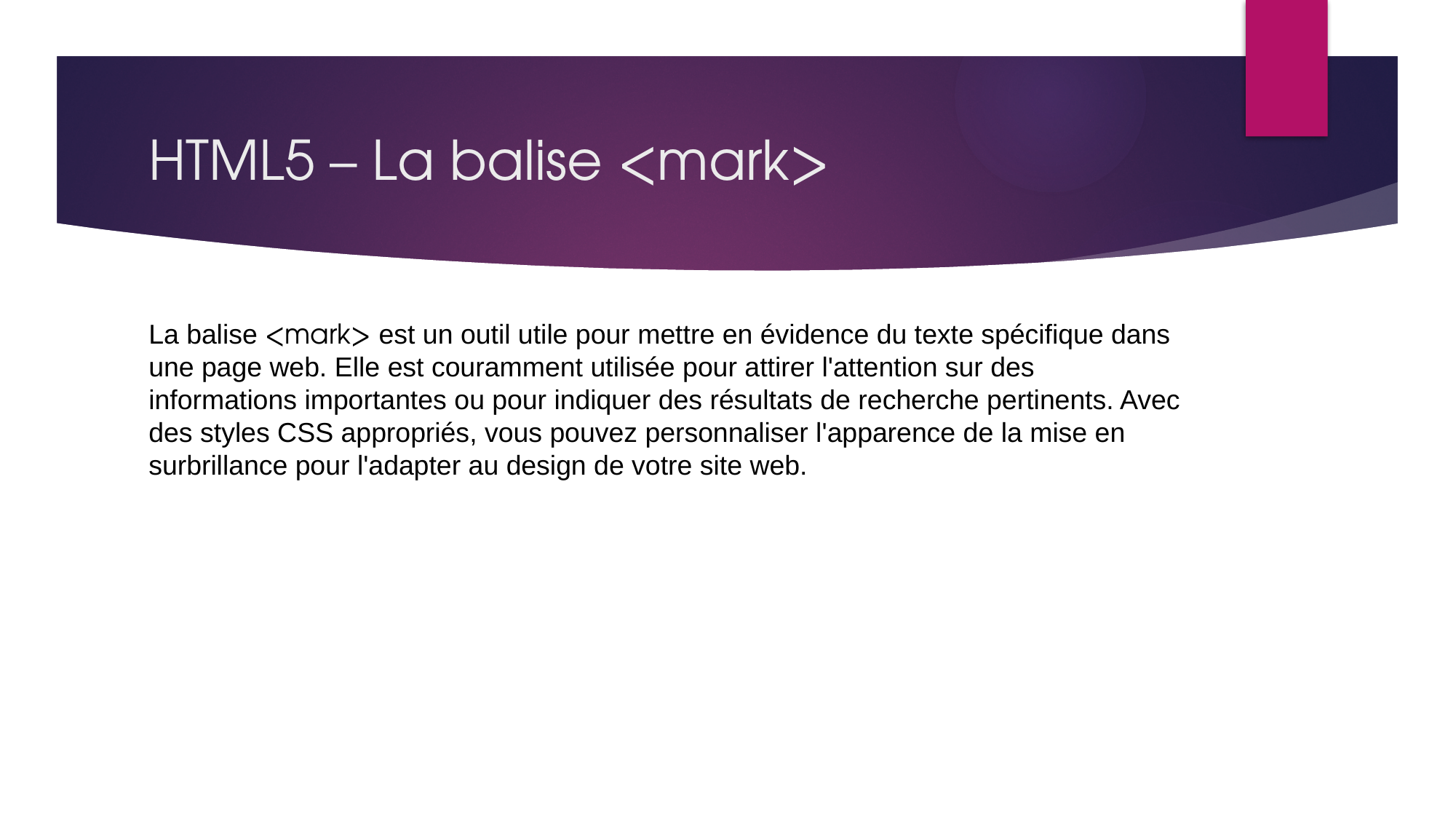

# HTML5 – La balise <mark>
La balise <mark> est un outil utile pour mettre en évidence du texte spécifique dans une page web. Elle est couramment utilisée pour attirer l'attention sur des informations importantes ou pour indiquer des résultats de recherche pertinents. Avec des styles CSS appropriés, vous pouvez personnaliser l'apparence de la mise en surbrillance pour l'adapter au design de votre site web.